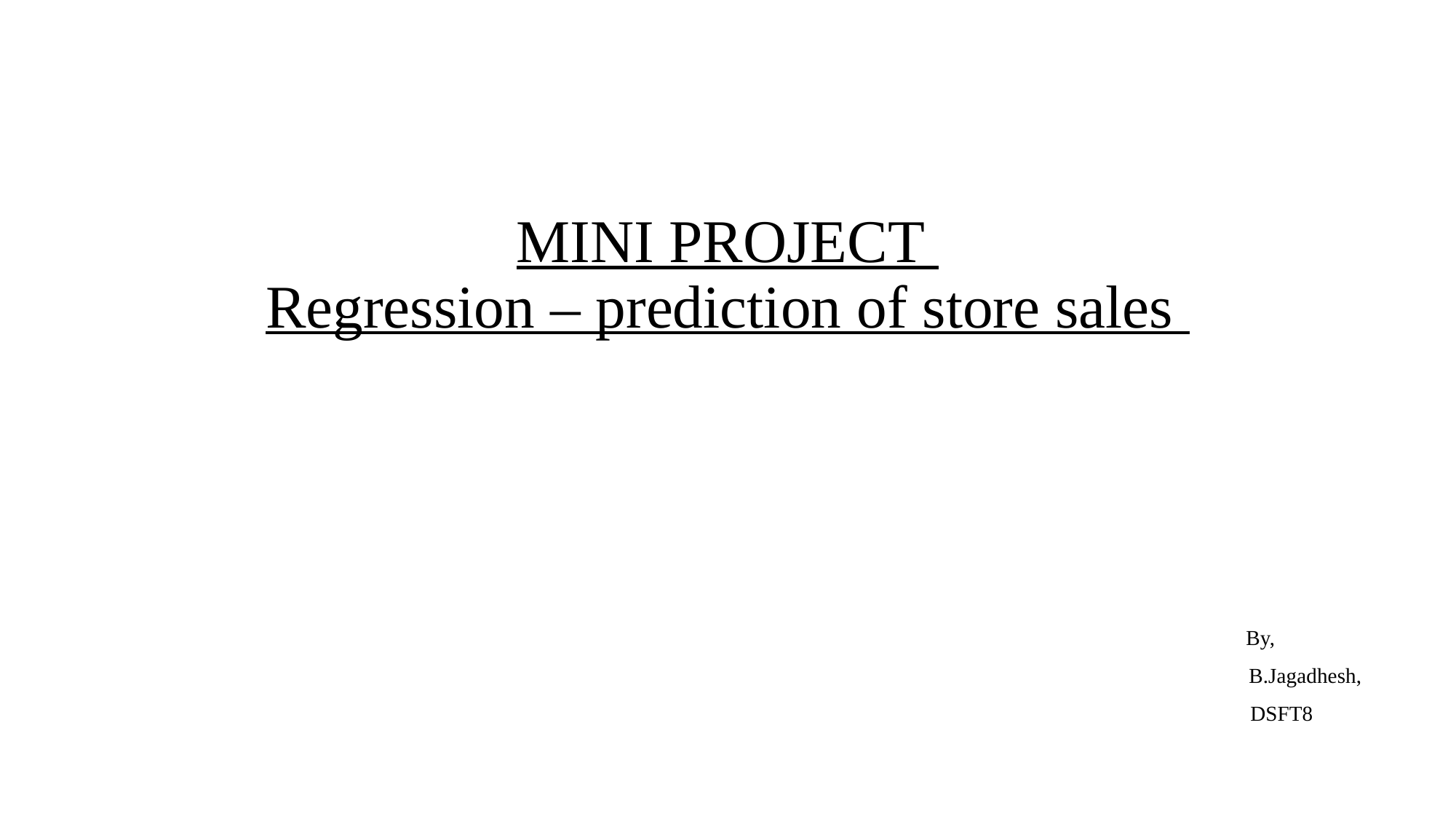

# MINI PROJECT Regression – prediction of store sales
By,
                 B.Jagadhesh,
        DSFT8